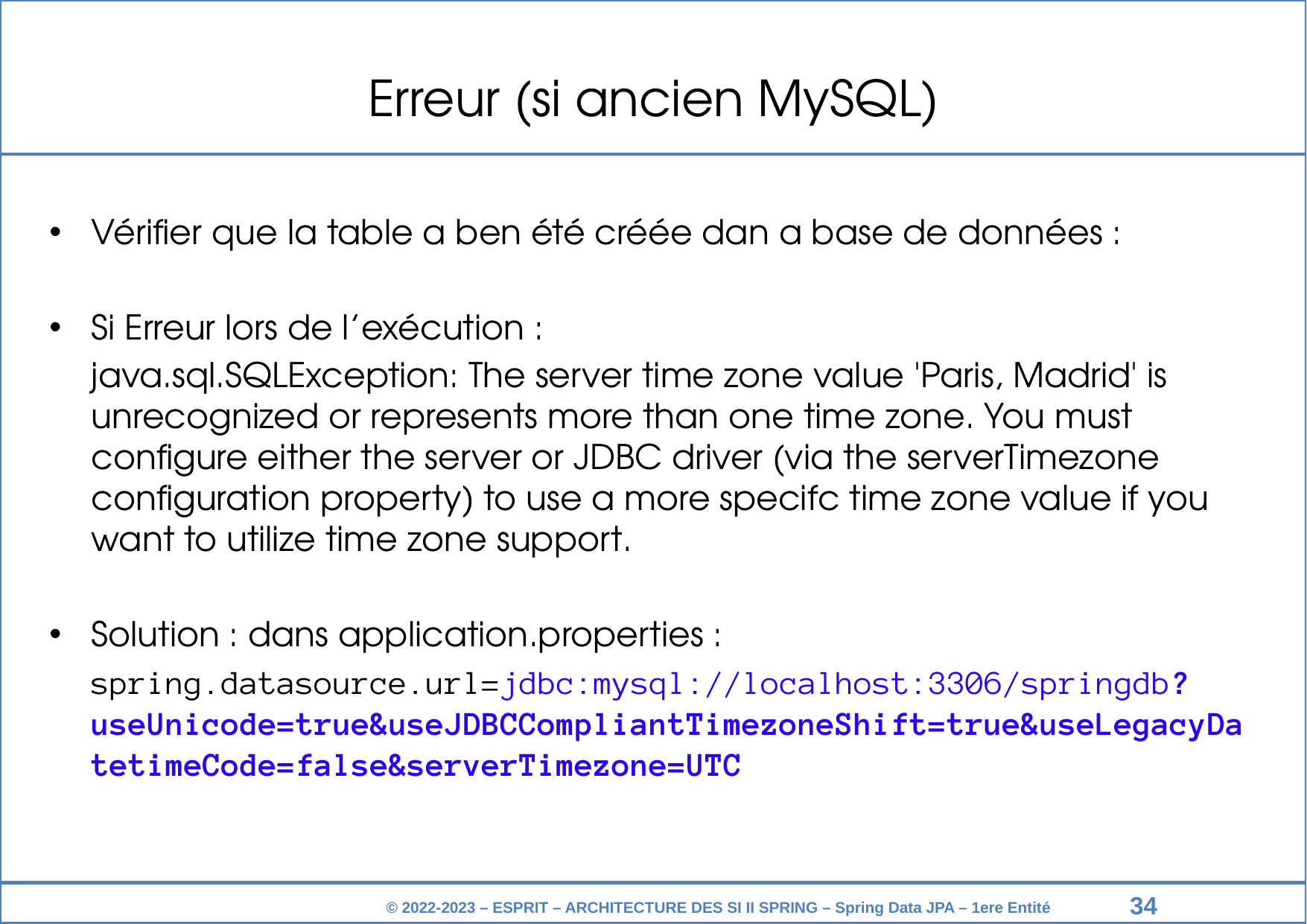

Erreur (si ancien MySQL)

Vérifier que la table a ben été créée dan a base de données :

Si Erreur lors de l’exécution :
	java.sql.SQLException: The server time zone value 'Paris, Madrid' is unrecognized or represents more than one time zone. You must configure either the server or JDBC driver (via the serverTimezone configuration property) to use a more specifc time zone value if you want to utilize time zone support.

Solution : dans application.properties :
	spring.datasource.url=jdbc:mysql://localhost:3306/springdb?useUnicode=true&useJDBCCompliantTimezoneShift=true&useLegacyDatetimeCode=false&serverTimezone=UTC

34